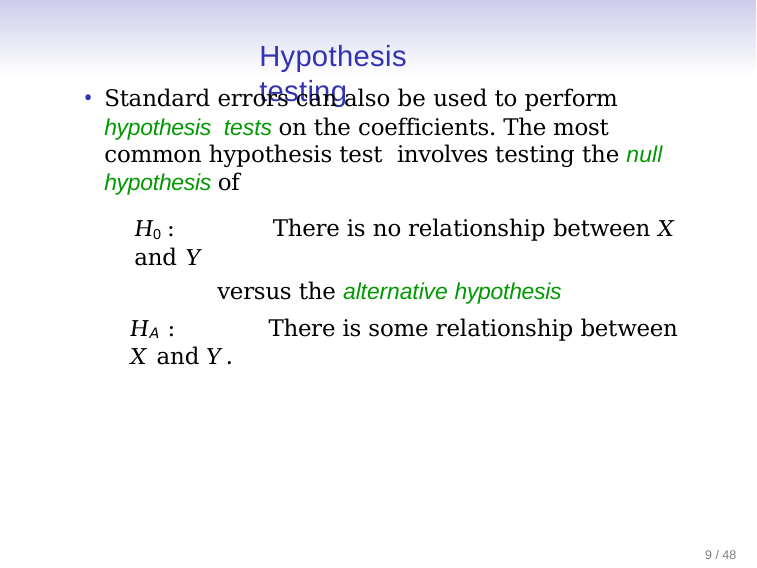

# Hypothesis testing
Standard errors can also be used to perform hypothesis  tests on the coefficients. The most common hypothesis test  involves testing the null hypothesis of
H0 :	There is no relationship between X and Y
versus the alternative hypothesis
HA :	There is some relationship between X and Y .
9 / 48